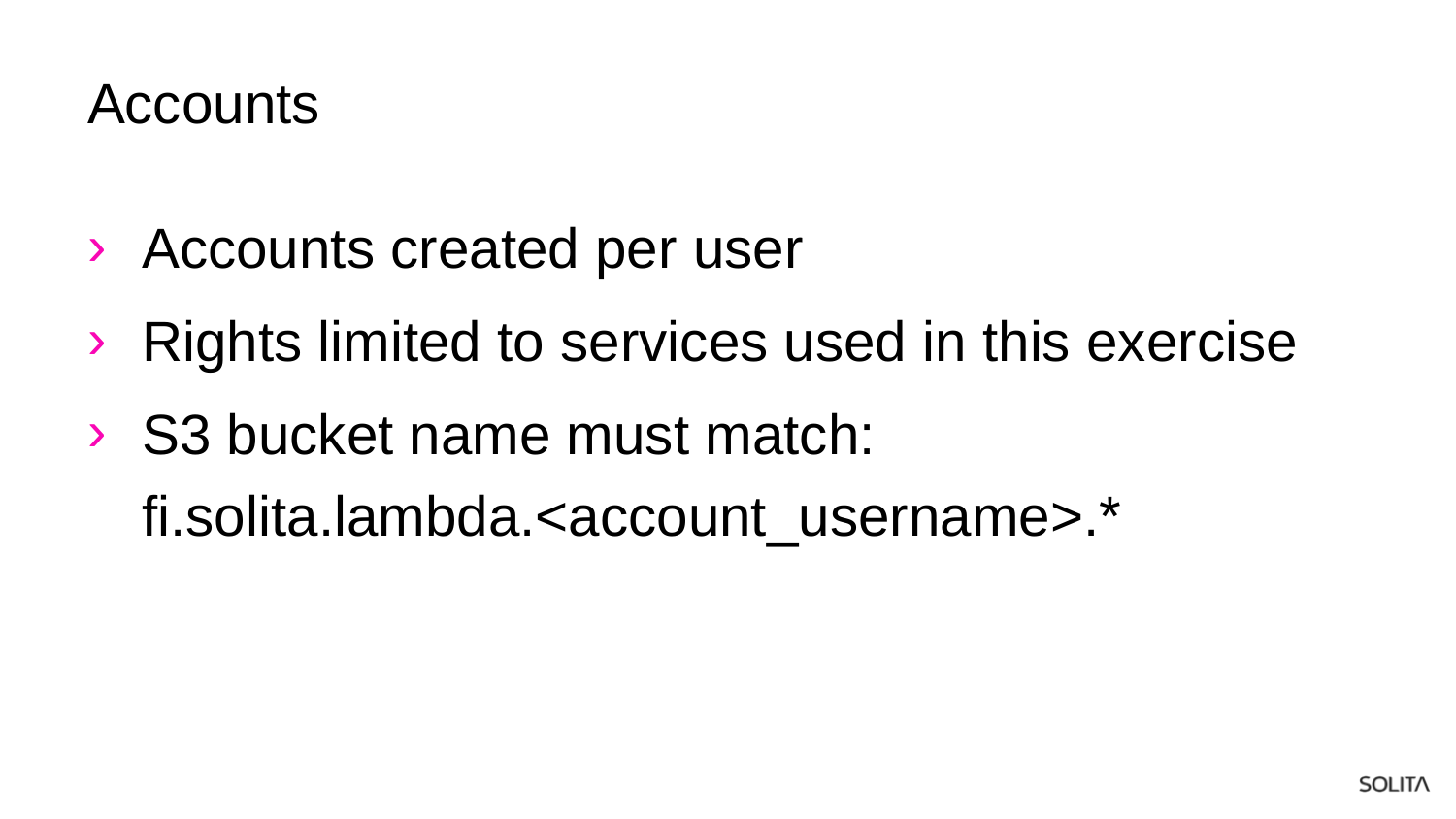

# Accounts
Accounts created per user
Rights limited to services used in this exercise
S3 bucket name must match: fi.solita.lambda.<account_username>.*